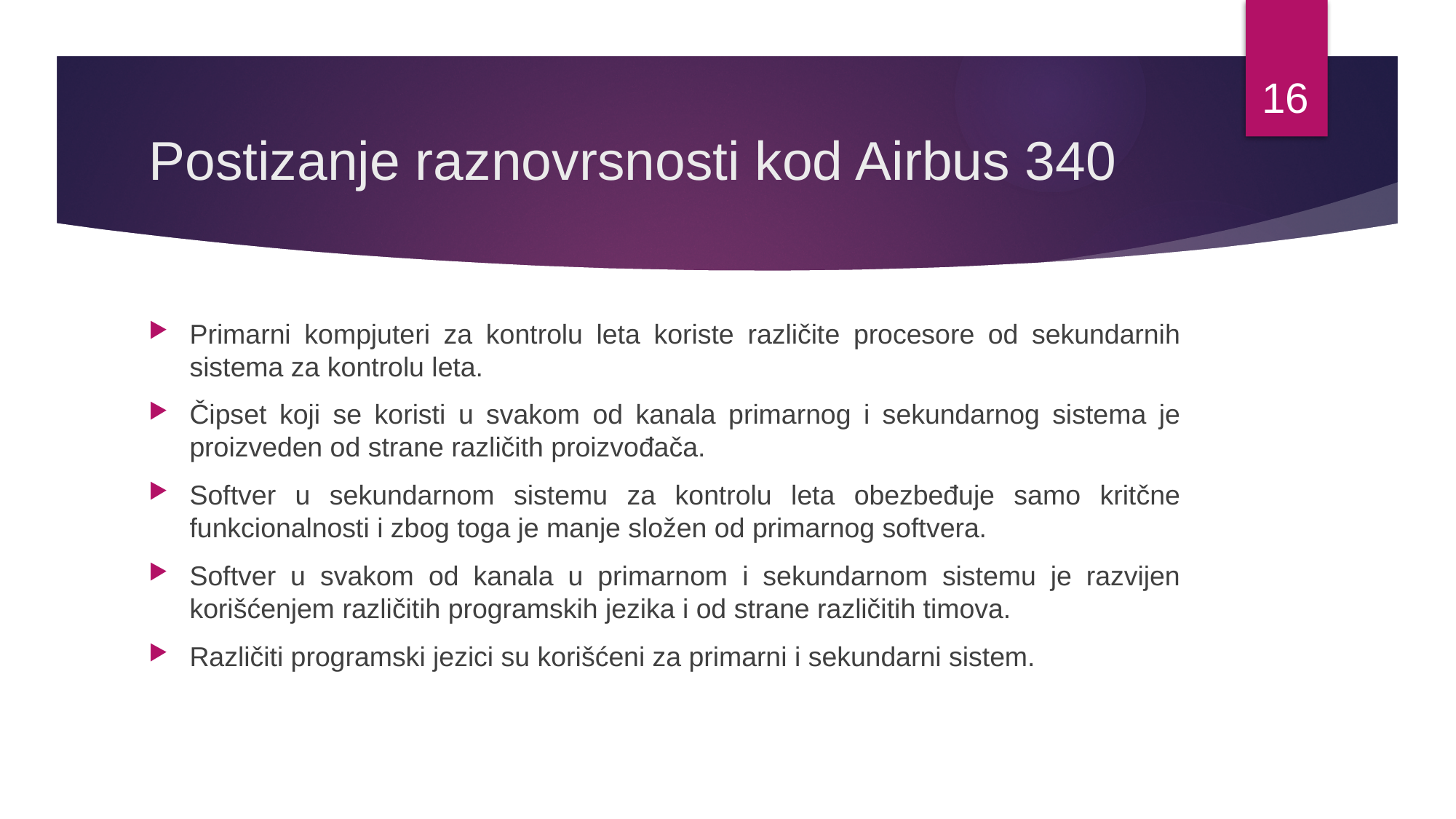

16
# Postizanje raznovrsnosti kod Airbus 340
Primarni kompjuteri za kontrolu leta koriste različite procesore od sekundarnih sistema za kontrolu leta.
Čipset koji se koristi u svakom od kanala primarnog i sekundarnog sistema je proizveden od strane različith proizvođača.
Softver u sekundarnom sistemu za kontrolu leta obezbeđuje samo kritčne funkcionalnosti i zbog toga je manje složen od primarnog softvera.
Softver u svakom od kanala u primarnom i sekundarnom sistemu je razvijen korišćenjem različitih programskih jezika i od strane različitih timova.
Različiti programski jezici su korišćeni za primarni i sekundarni sistem.